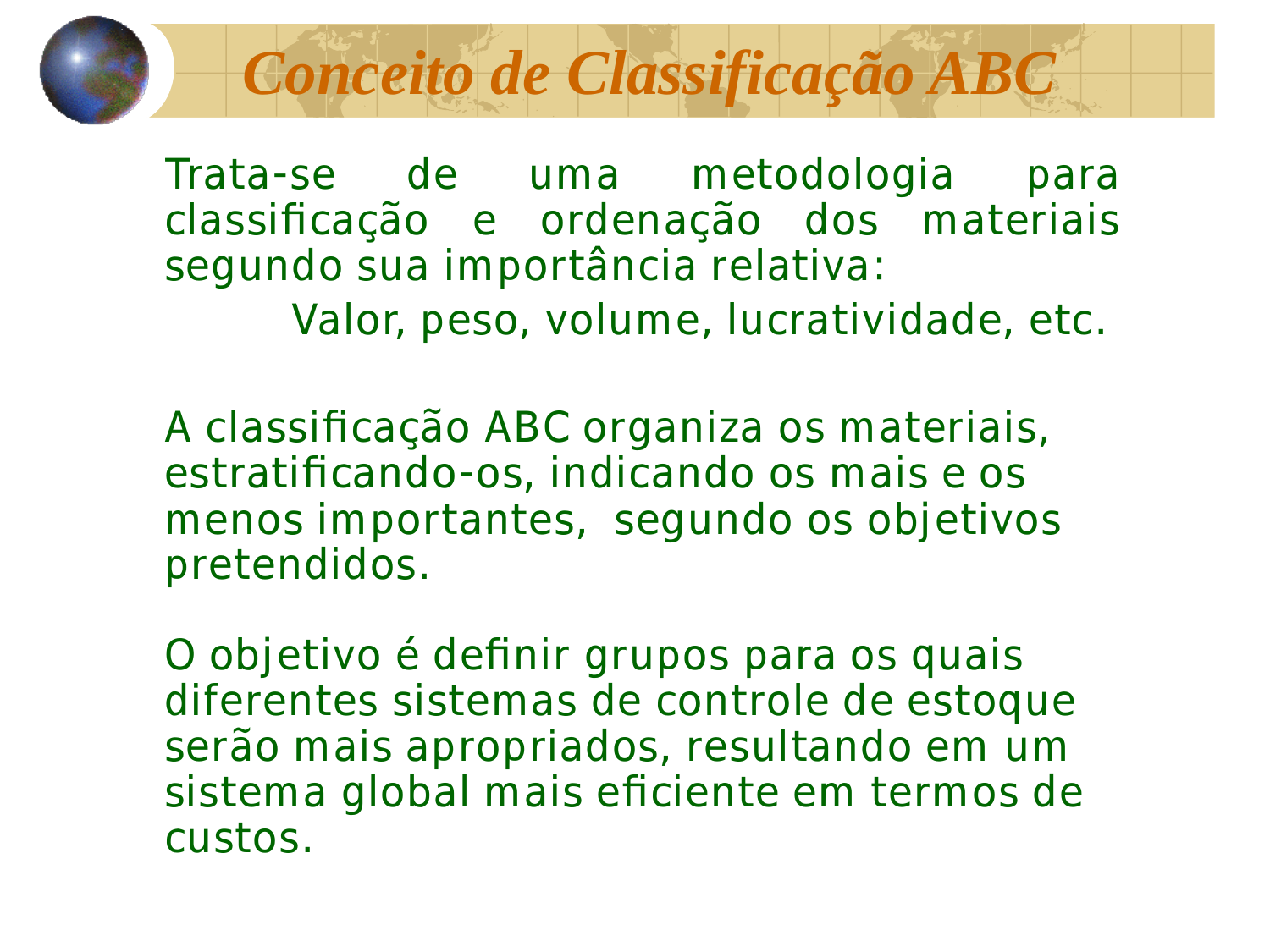

# Conceito de Classificação ABC
	Trata-se de uma metodologia para classificação e ordenação dos materiais segundo sua importância relativa:
		Valor, peso, volume, lucratividade, etc.

	A classificação ABC organiza os materiais, estratificando-os, indicando os mais e os menos importantes,  segundo os objetivos pretendidos.

	O objetivo é definir grupos para os quais diferentes sistemas de controle de estoque serão mais apropriados, resultando em um sistema global mais eficiente em termos de custos.